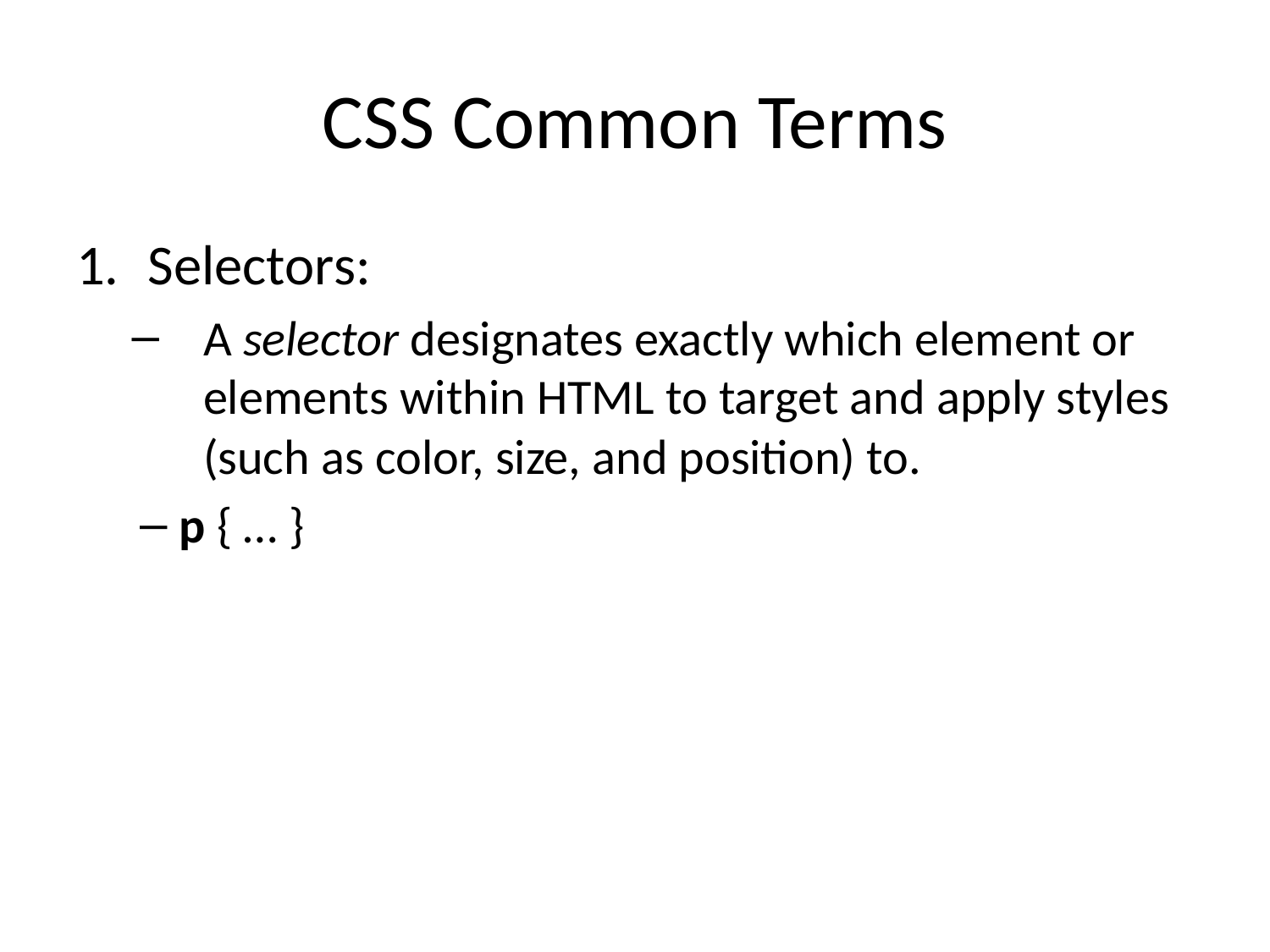

# CSS Common Terms
Selectors:
A selector designates exactly which element or elements within HTML to target and apply styles (such as color, size, and position) to.
p { … }